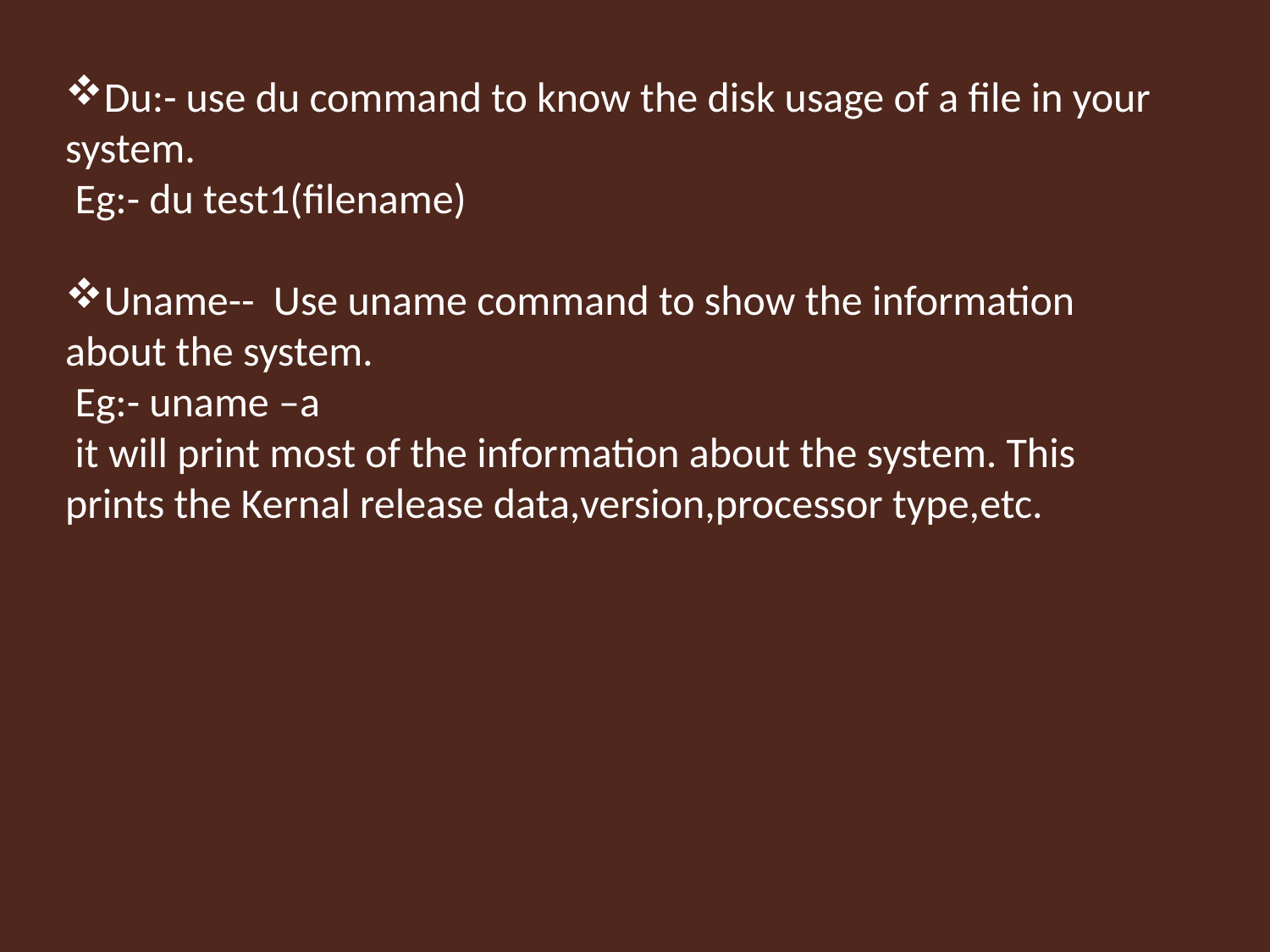

Du:- use du command to know the disk usage of a file in your system.
 Eg:- du test1(filename)

Uname--  Use uname command to show the information about the system.
 Eg:- uname –a
 it will print most of the information about the system. This prints the Kernal release data,version,processor type,etc.